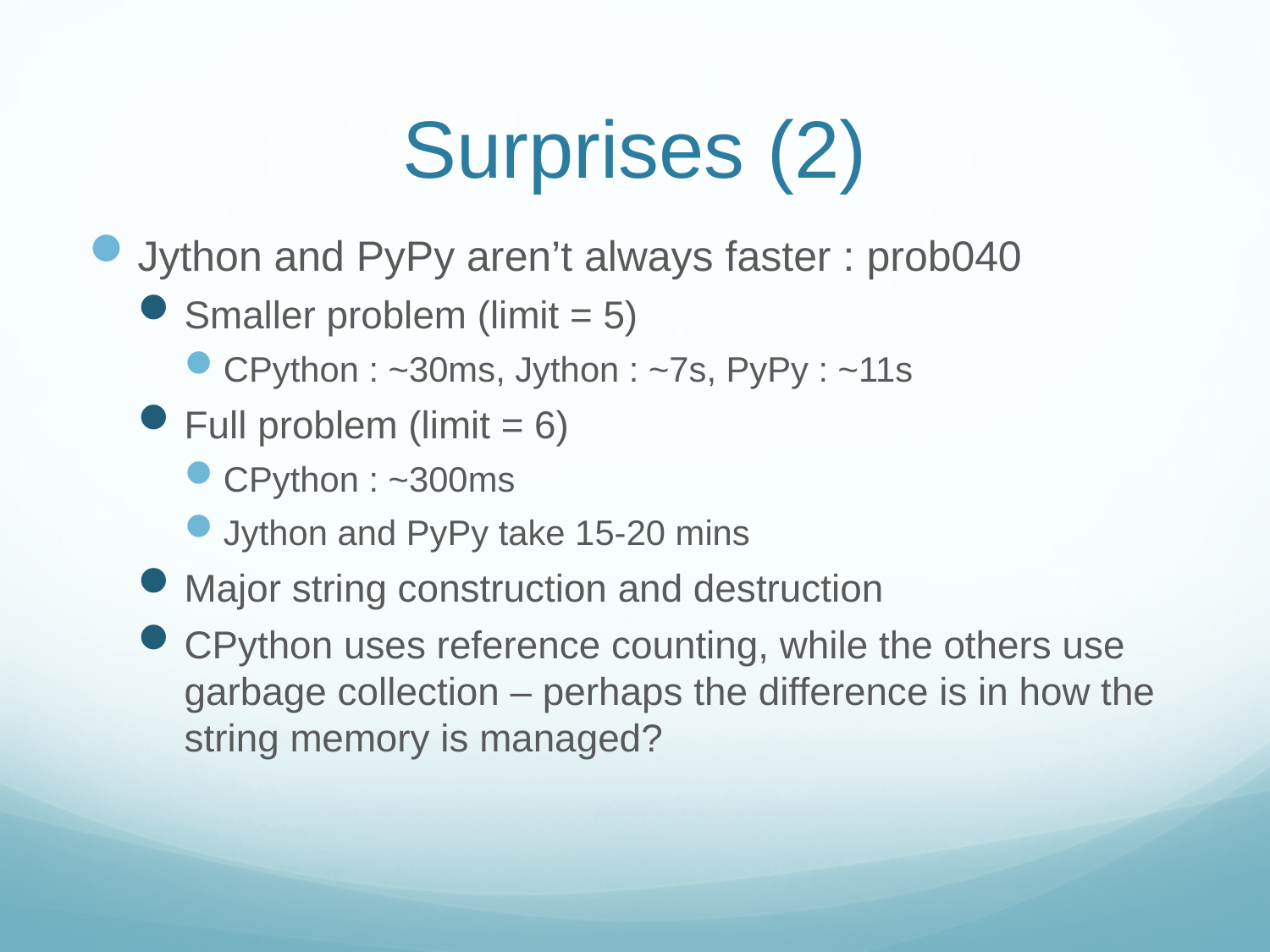

# Surprises (2)
Jython and PyPy aren’t always faster : prob040
Smaller problem (limit = 5)
CPython : ~30ms, Jython : ~7s, PyPy : ~11s
Full problem (limit = 6)
CPython : ~300ms
Jython and PyPy take 15-20 mins
Major string construction and destruction
CPython uses reference counting, while the others use garbage collection – perhaps the difference is in how the string memory is managed?